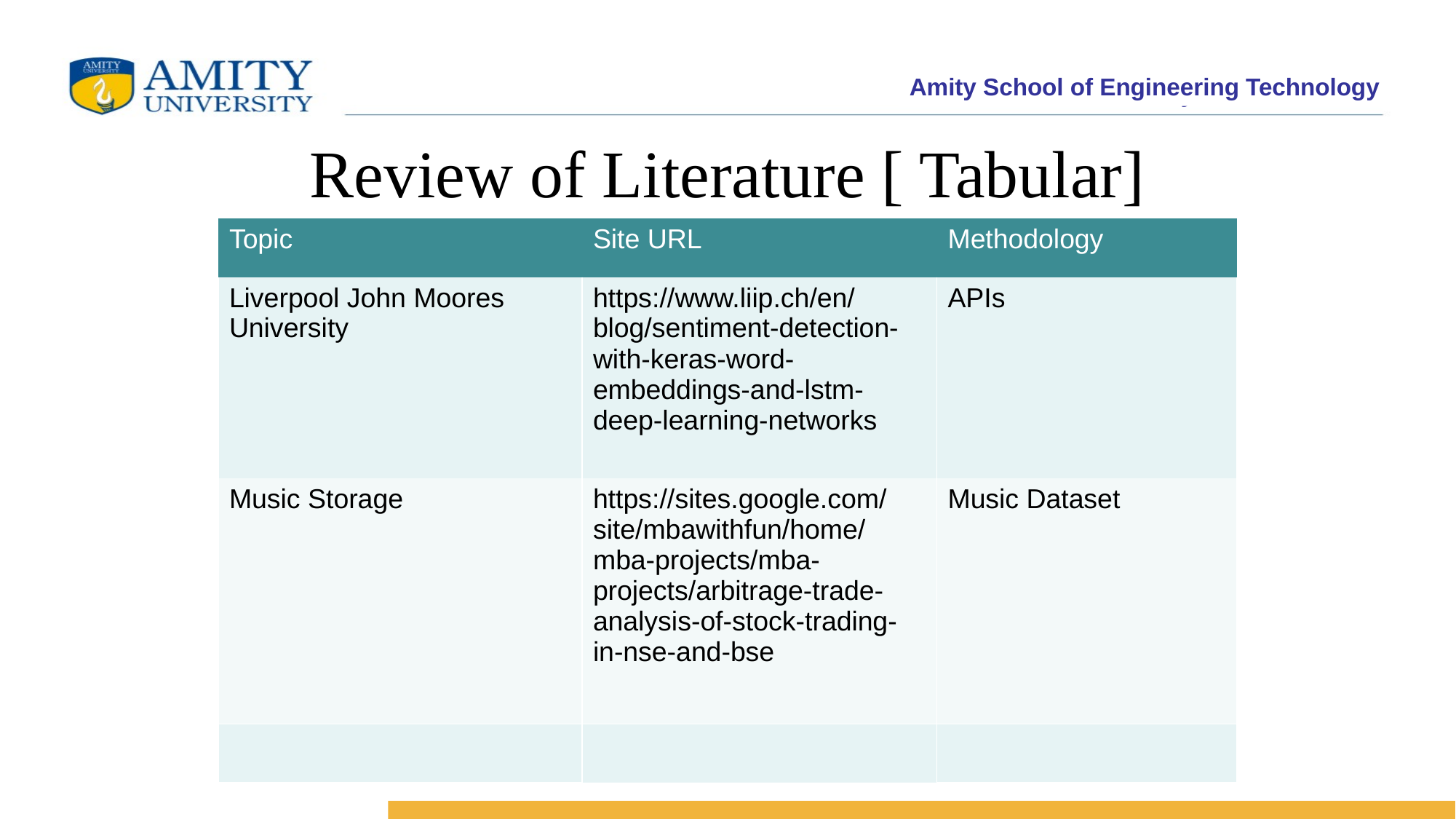

Amity School of Engineering Technology
# Review of Literature [ Tabular] Form
| Topic | Site URL | Methodology |
| --- | --- | --- |
| Liverpool John Moores University | https://www.liip.ch/en/blog/sentiment-detection-with-keras-word-embeddings-and-lstm-deep-learning-networks | APIs |
| Music Storage | https://sites.google.com/site/mbawithfun/home/mba-projects/mba-projects/arbitrage-trade-analysis-of-stock-trading-in-nse-and-bse | Music Dataset |
|  |  |  |